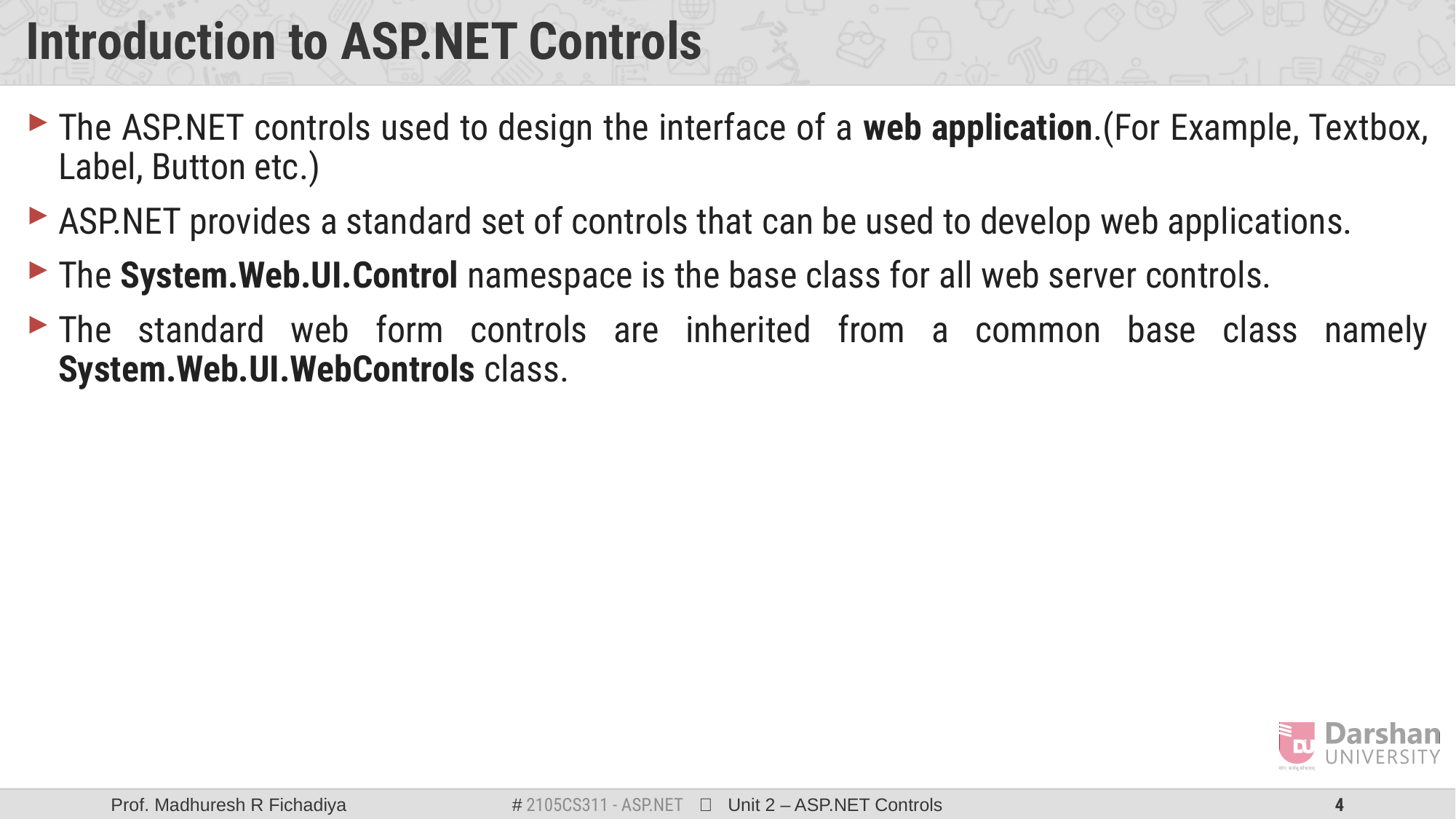

# Introduction to ASP.NET Controls
The ASP.NET controls used to design the interface of a web application.(For Example, Textbox, Label, Button etc.)
ASP.NET provides a standard set of controls that can be used to develop web applications.
The System.Web.UI.Control namespace is the base class for all web server controls.
The standard web form controls are inherited from a common base class namely System.Web.UI.WebControls class.